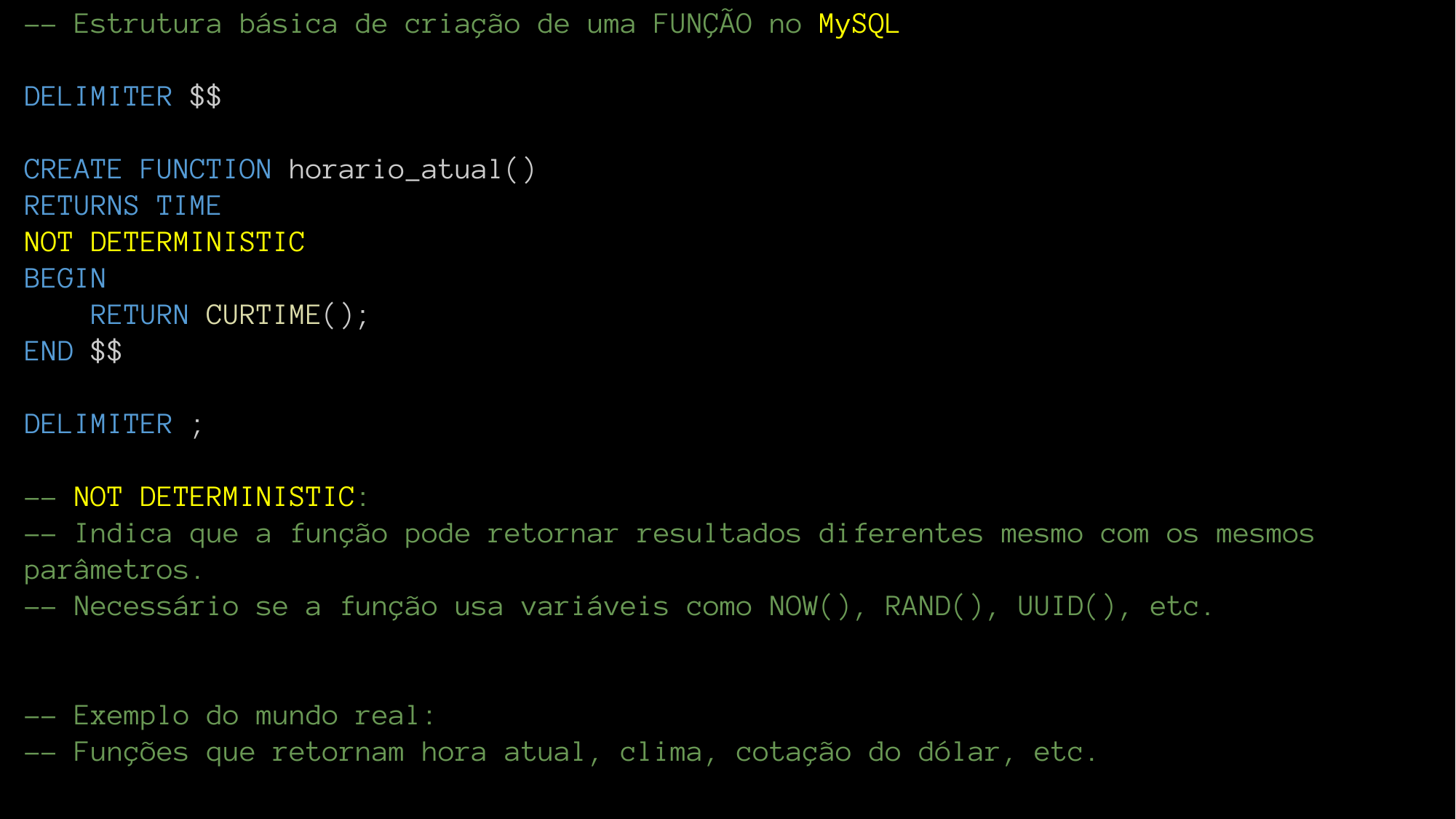

-- Estrutura básica de criação de uma FUNÇÃO no MySQL

DELIMITER $$

CREATE FUNCTION horario_atual()
RETURNS TIME
NOT DETERMINISTIC
BEGIN
    RETURN CURTIME();
END $$

DELIMITER ;

-- NOT DETERMINISTIC:
-- Indica que a função pode retornar resultados diferentes mesmo com os mesmos parâmetros.
-- Necessário se a função usa variáveis como NOW(), RAND(), UUID(), etc.
-- Exemplo do mundo real:
-- Funções que retornam hora atual, clima, cotação do dólar, etc.